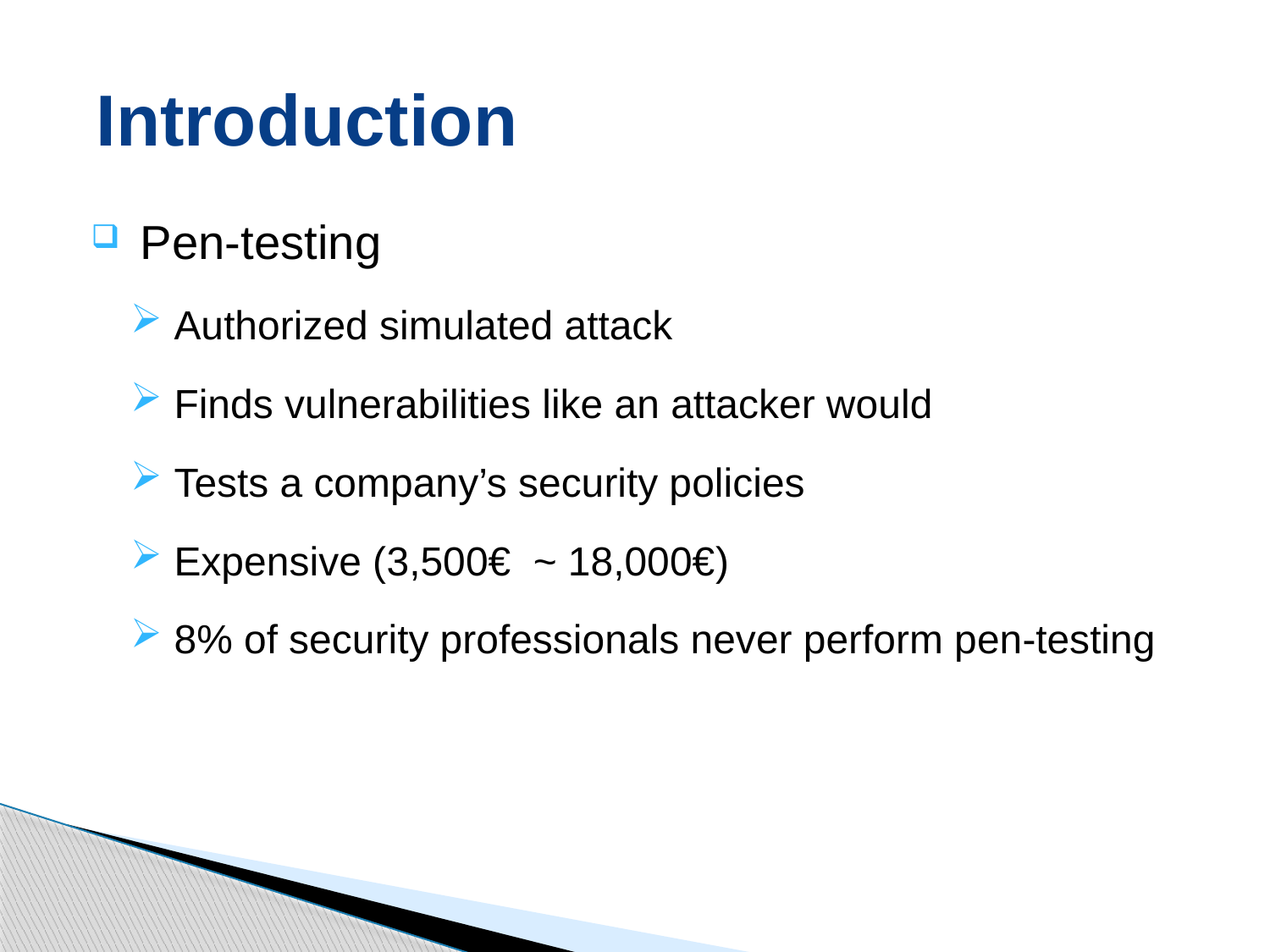

# Introduction
 Pen-testing
 Authorized simulated attack
 Finds vulnerabilities like an attacker would
 Tests a company’s security policies
 Expensive (3,500€  ~ 18,000€)
 8% of security professionals never perform pen-testing